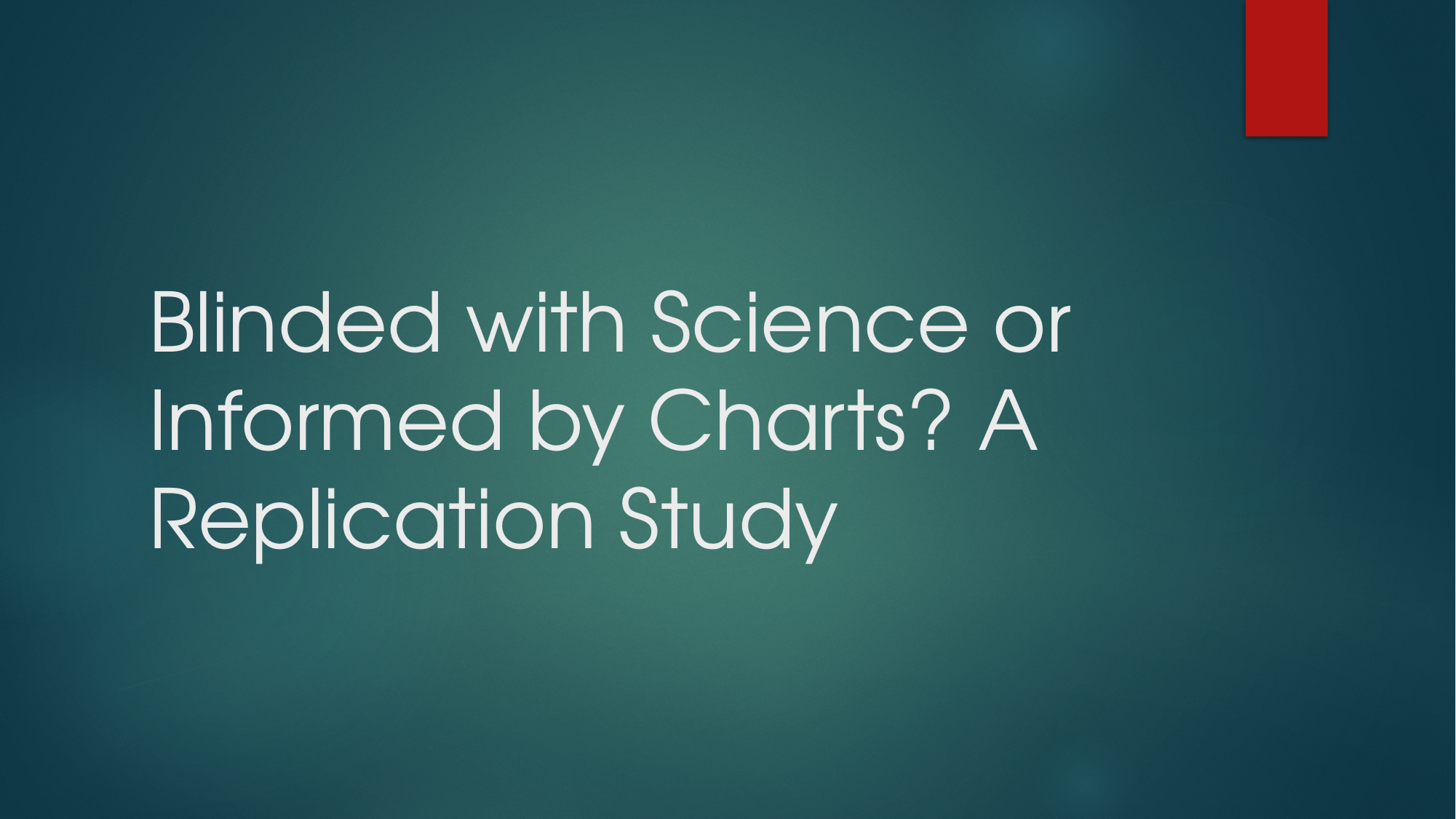

# Blinded with Science or Informed by Charts? A Replication Study